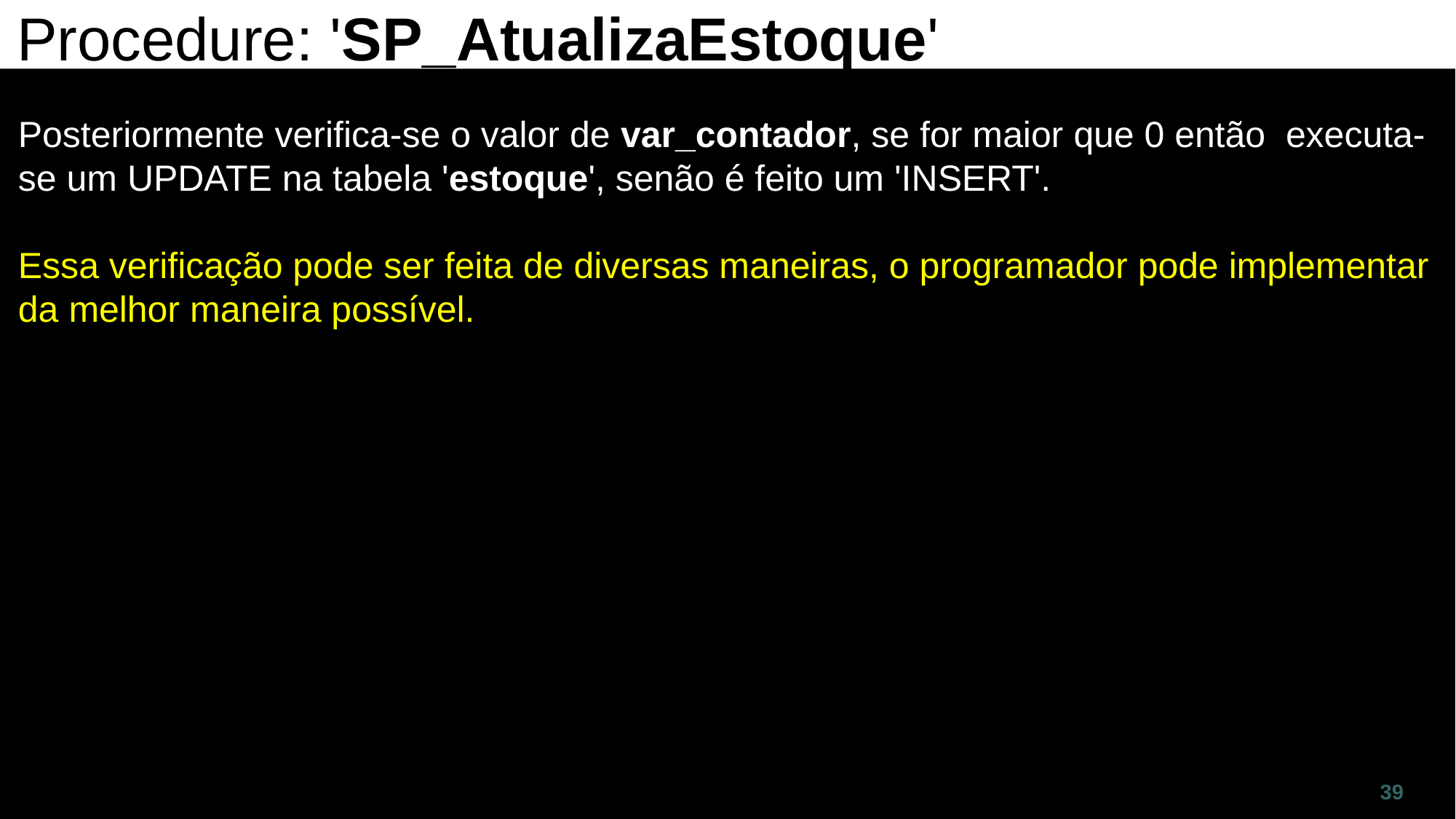

Procedure: 'SP_AtualizaEstoque'

Posteriormente verifica-se o valor de var_contador, se for maior que 0 então  executa-se um UPDATE na tabela 'estoque', senão é feito um 'INSERT'.

Essa verificação pode ser feita de diversas maneiras, o programador pode implementar da melhor maneira possível.
39